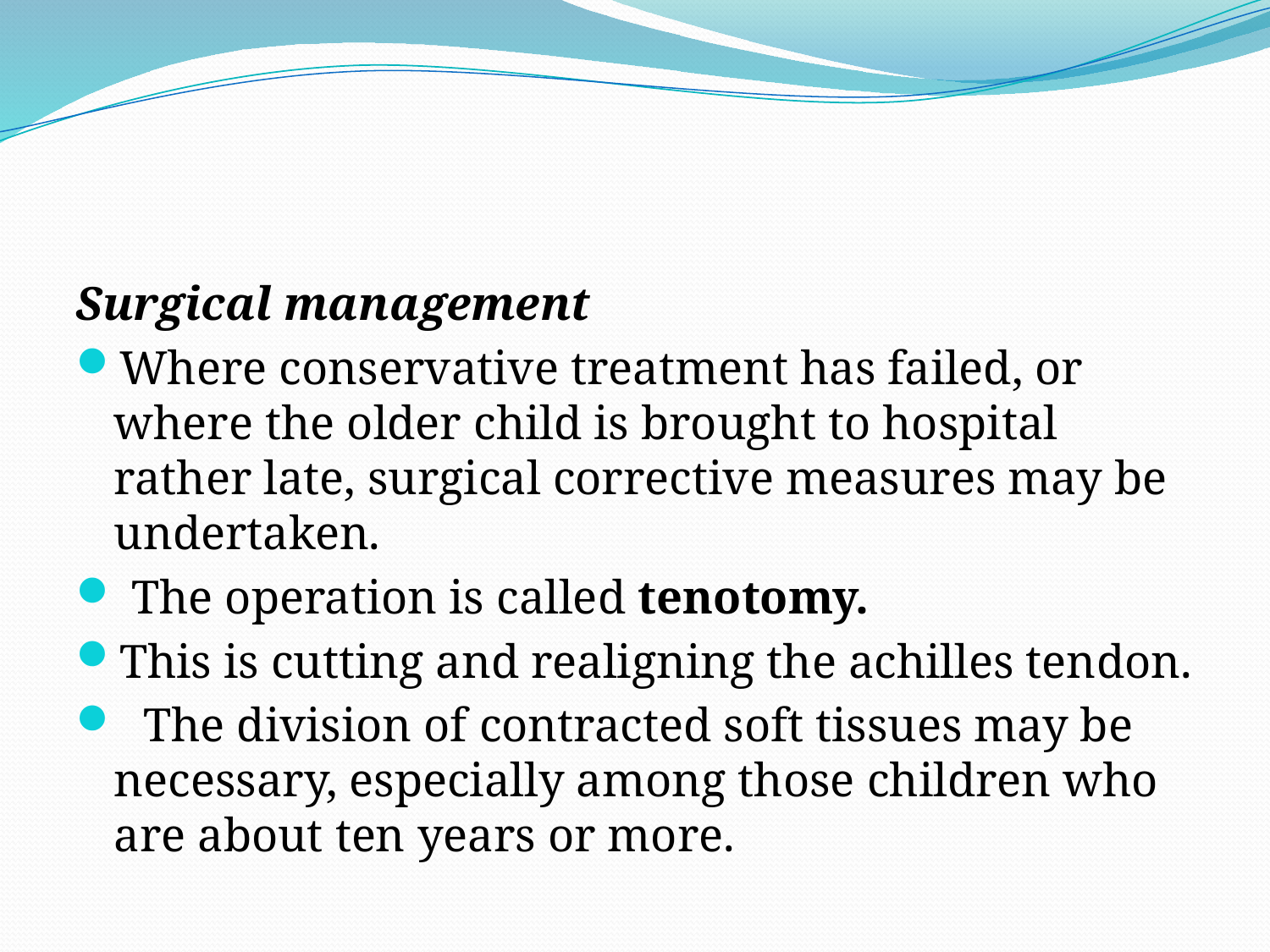

#
Surgical management
Where conservative treatment has failed, or where the older child is brought to hospital rather late, surgical corrective measures may be undertaken.
 The operation is called tenotomy.
This is cutting and realigning the achilles tendon.
  The division of contracted soft tissues may be necessary, especially among those children who are about ten years or more.